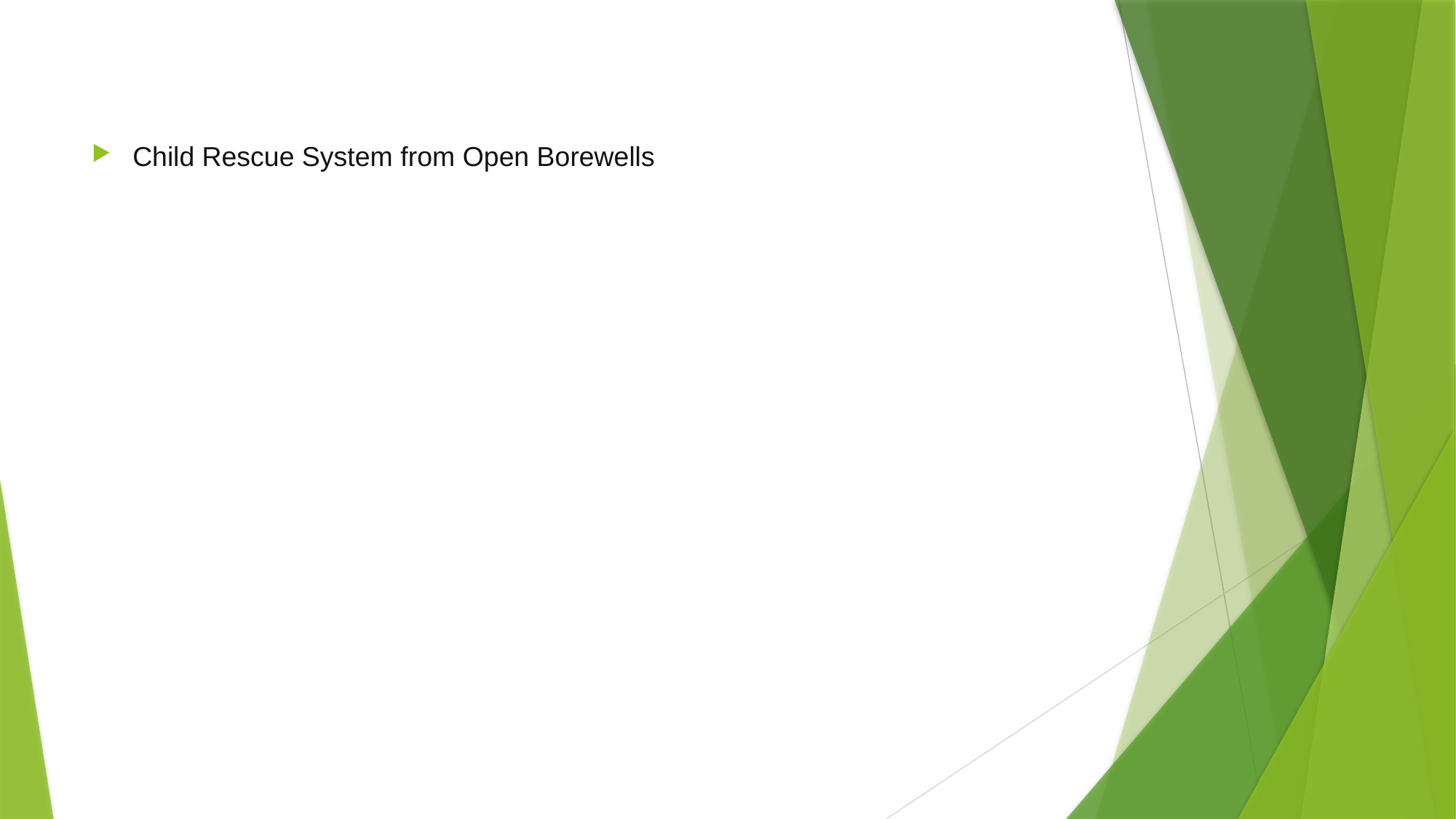

#
Child Rescue System from Open Borewells